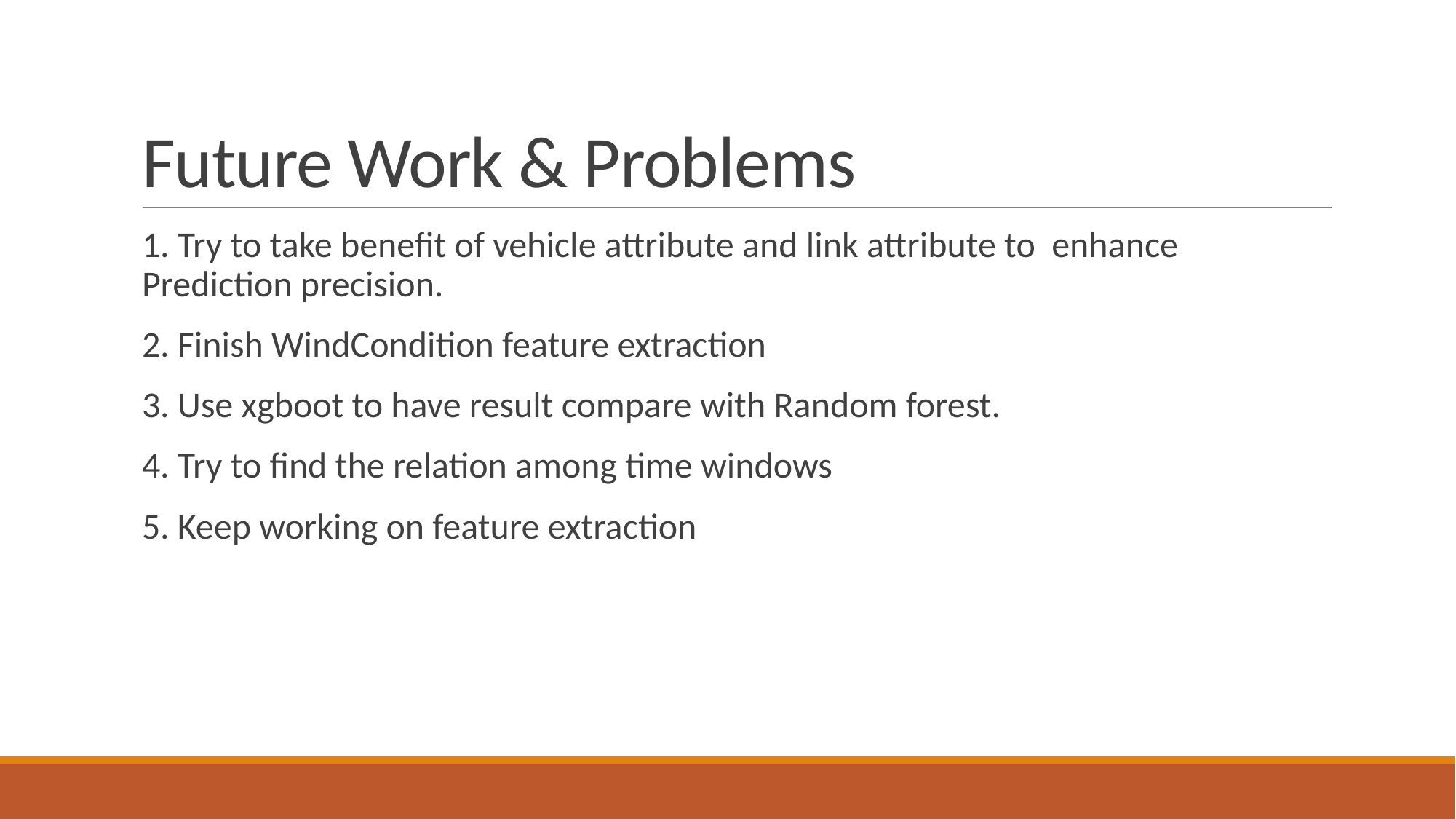

# Future Work & Problems
1. Try to take benefit of vehicle attribute and link attribute to  enhance Prediction precision.
2. Finish WindCondition feature extraction
3. Use xgboot to have result compare with Random forest.
4. Try to find the relation among time windows
5. Keep working on feature extraction